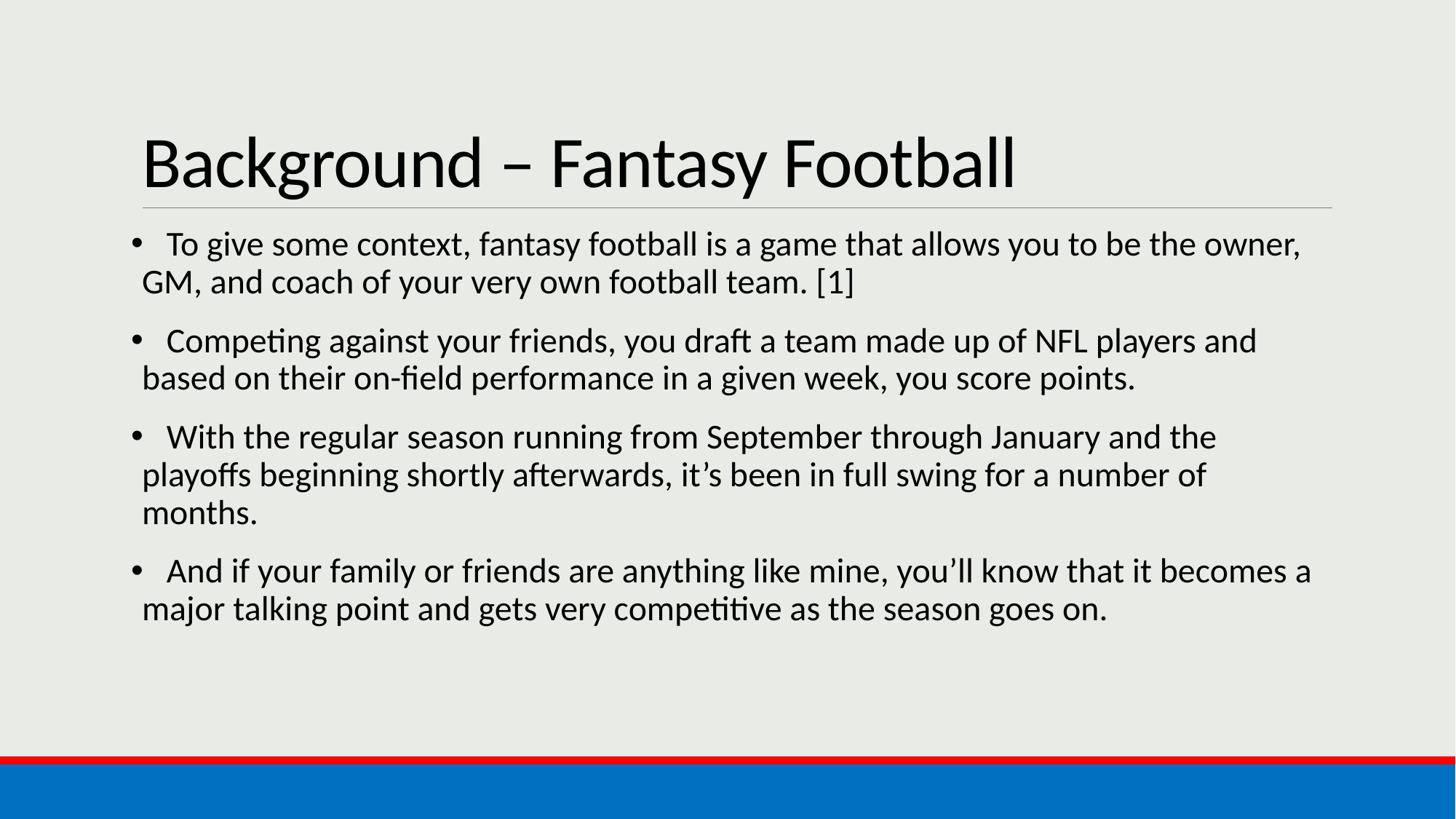

# Background – Fantasy Football
   To give some context, fantasy football is a game that allows you to be the owner, GM, and coach of your very own football team. [1]
   Competing against your friends, you draft a team made up of NFL players and based on their on-field performance in a given week, you score points.
   With the regular season running from September through January and the playoffs beginning shortly afterwards, it’s been in full swing for a number of months.
   And if your family or friends are anything like mine, you’ll know that it becomes a major talking point and gets very competitive as the season goes on.